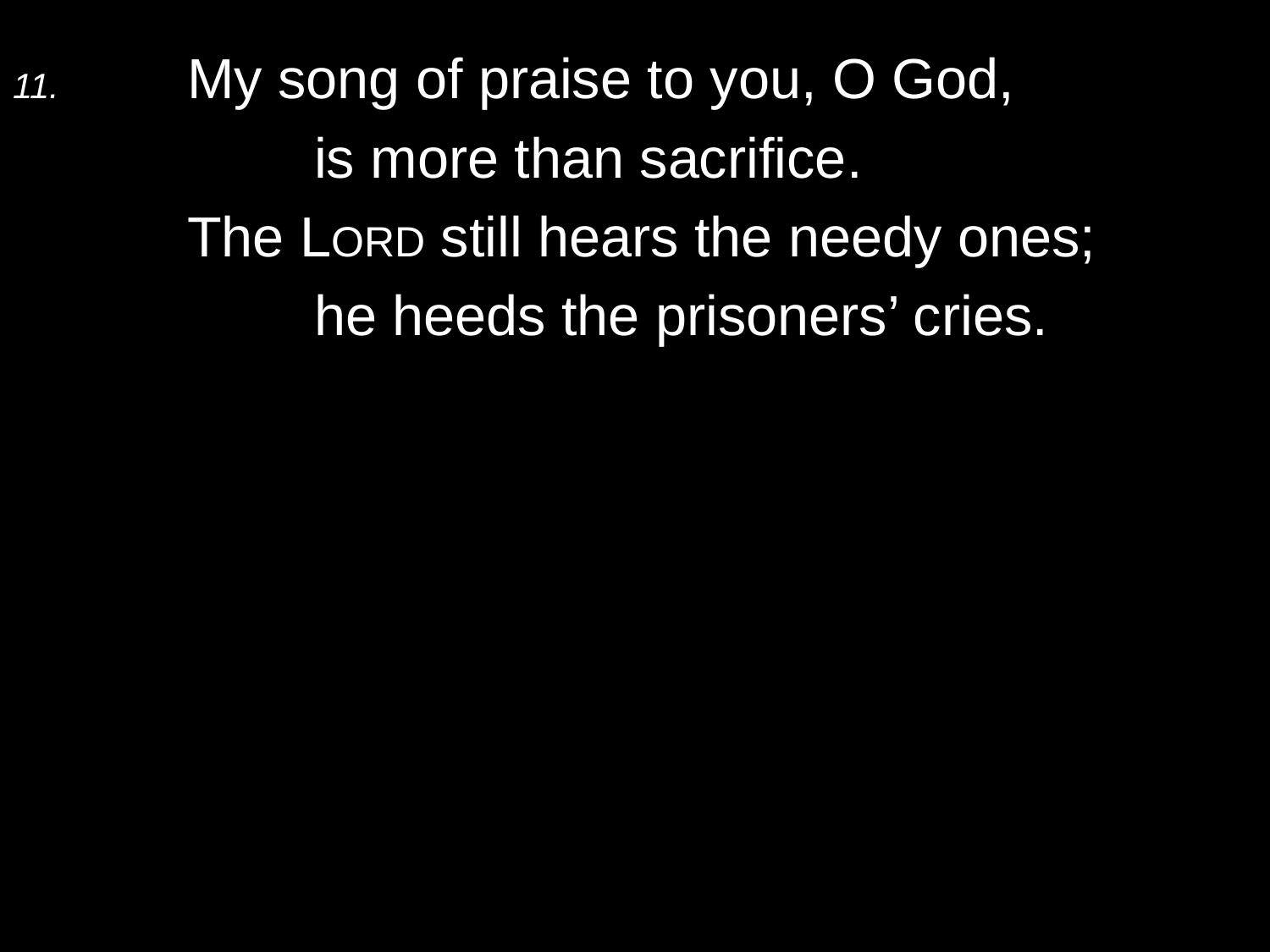

11.	My song of praise to you, O God,
		is more than sacrifice.
	The Lord still hears the needy ones;
		he heeds the prisoners’ cries.